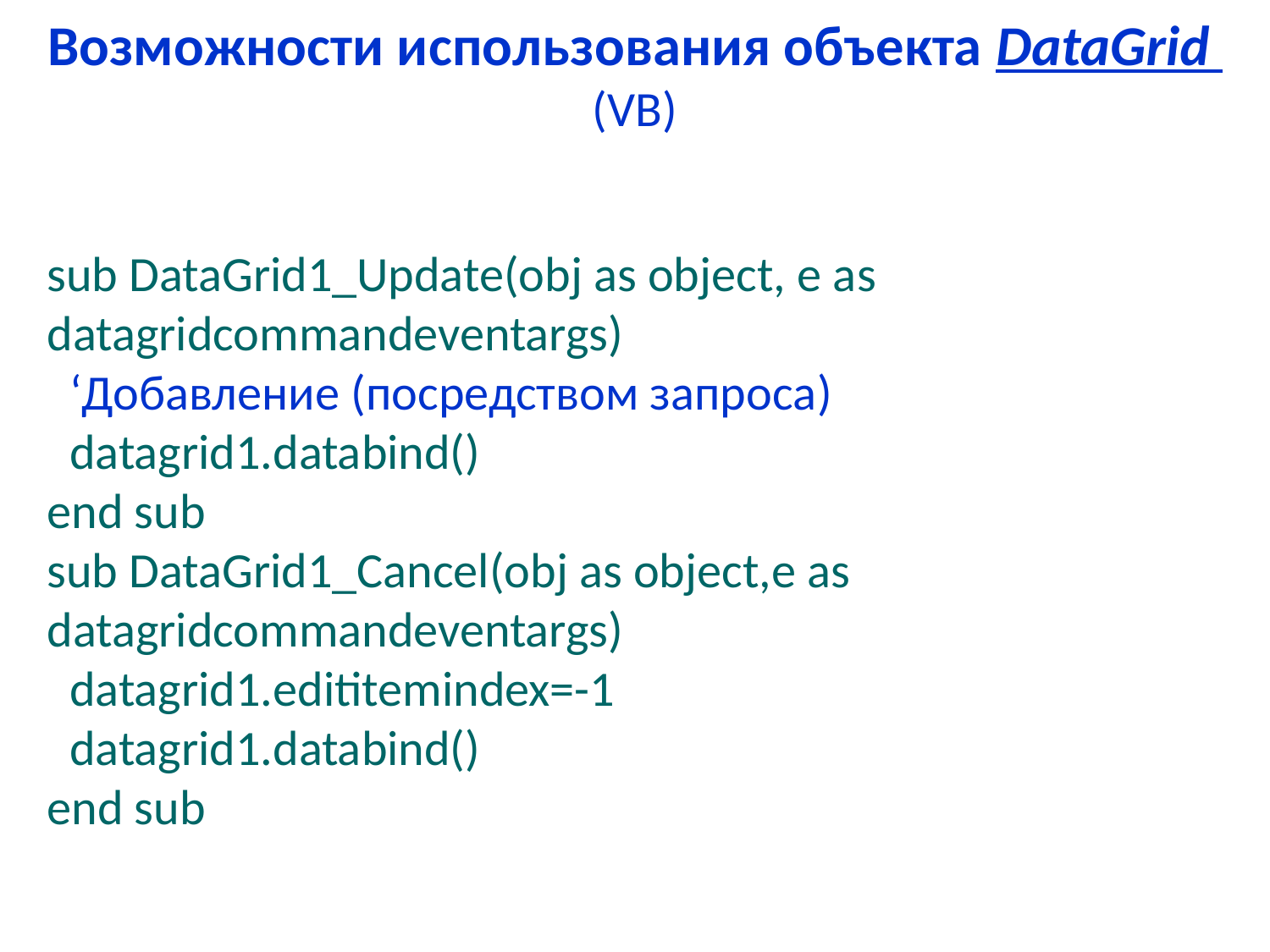

# Возможности использования объекта DataGrid  (VB)
sub DataGrid1_Update(obj as object, e as datagridcommandeventargs)
  ‘Добавление (посредством запроса)
  datagrid1.databind()
end sub
sub DataGrid1_Cancel(obj as object,e as datagridcommandeventargs)
  datagrid1.edititemindex=-1
  datagrid1.databind()
end sub